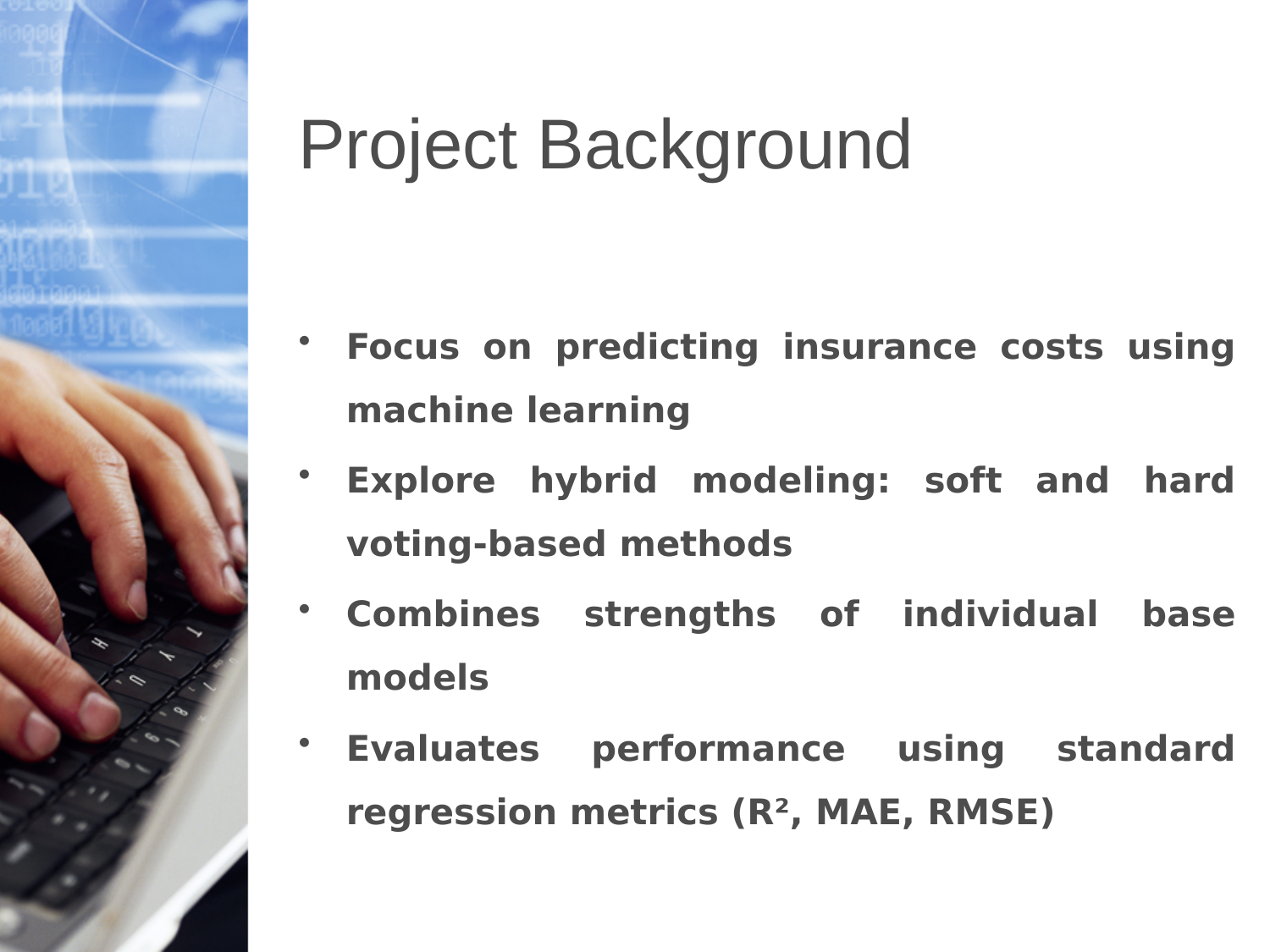

# Project Background
Focus on predicting insurance costs using machine learning
Explore hybrid modeling: soft and hard voting-based methods
Combines strengths of individual base models
Evaluates performance using standard regression metrics (R², MAE, RMSE)